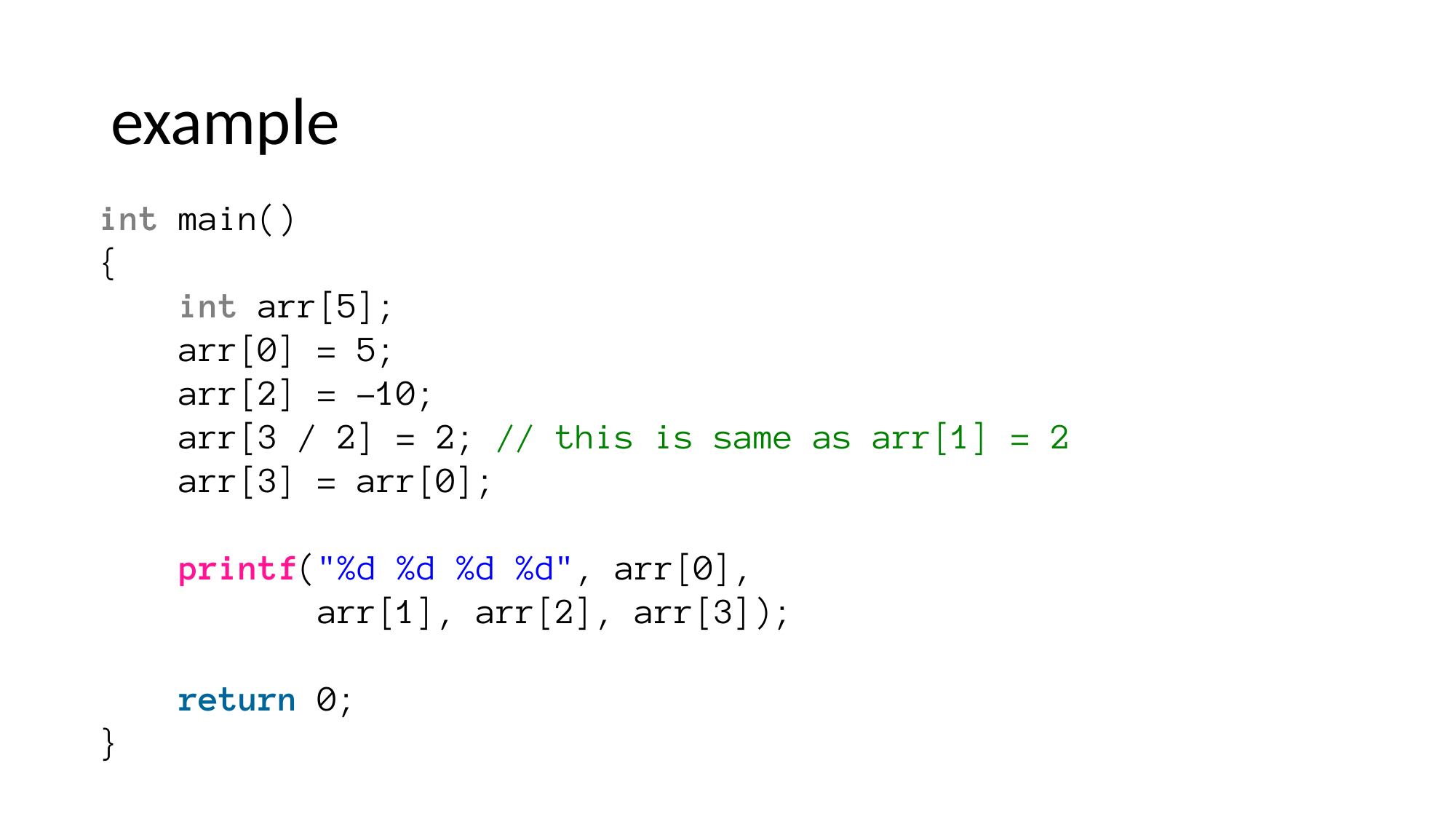

# example
int main()
{
    int arr[5];
    arr[0] = 5;
    arr[2] = -10;
    arr[3 / 2] = 2; // this is same as arr[1] = 2
    arr[3] = arr[0];

    printf("%d %d %d %d", arr[0],
           arr[1], arr[2], arr[3]);

    return 0;
}